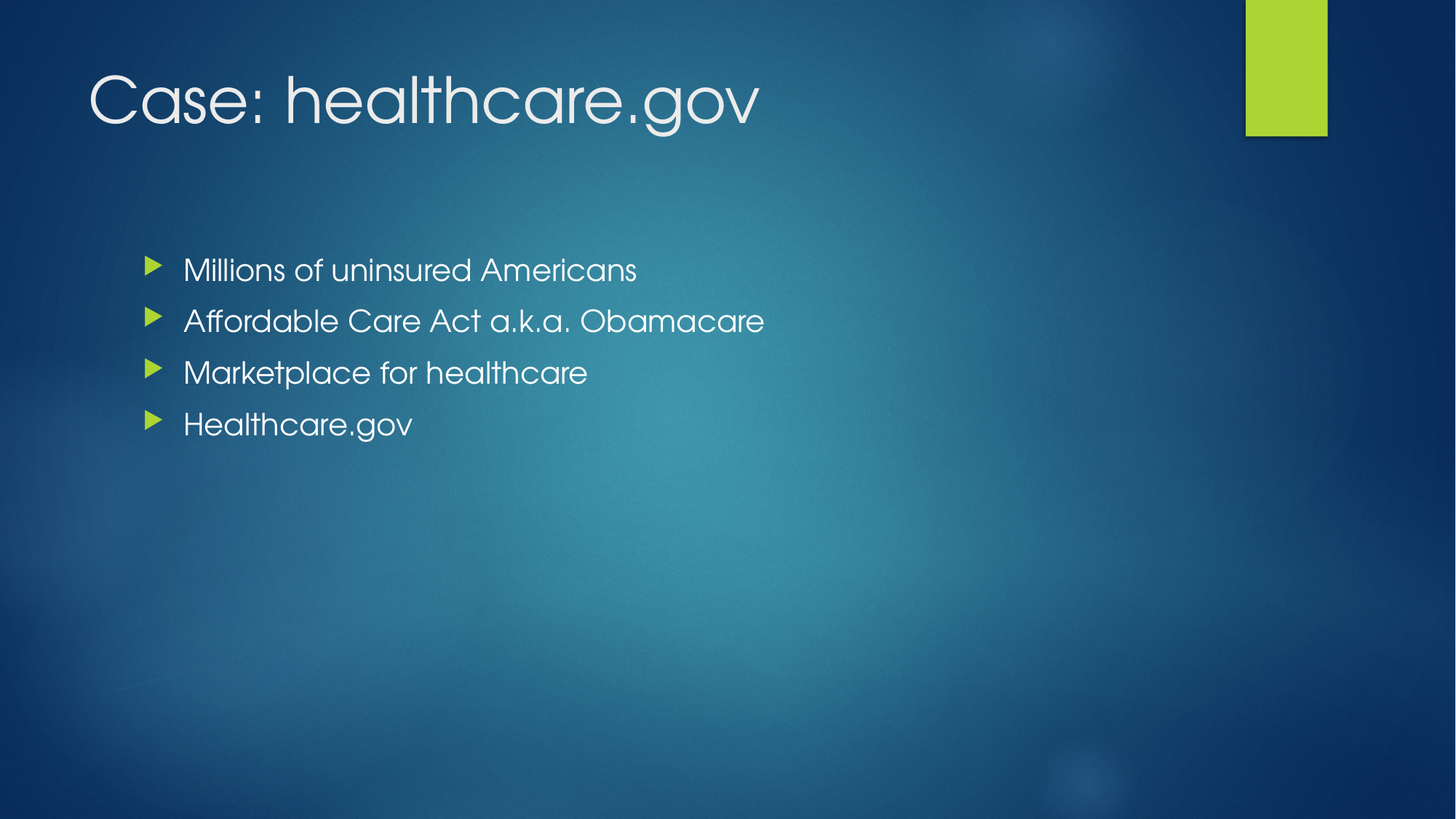

# Case: healthcare.gov
Millions of uninsured Americans
Affordable Care Act a.k.a. Obamacare
Marketplace for healthcare
Healthcare.gov